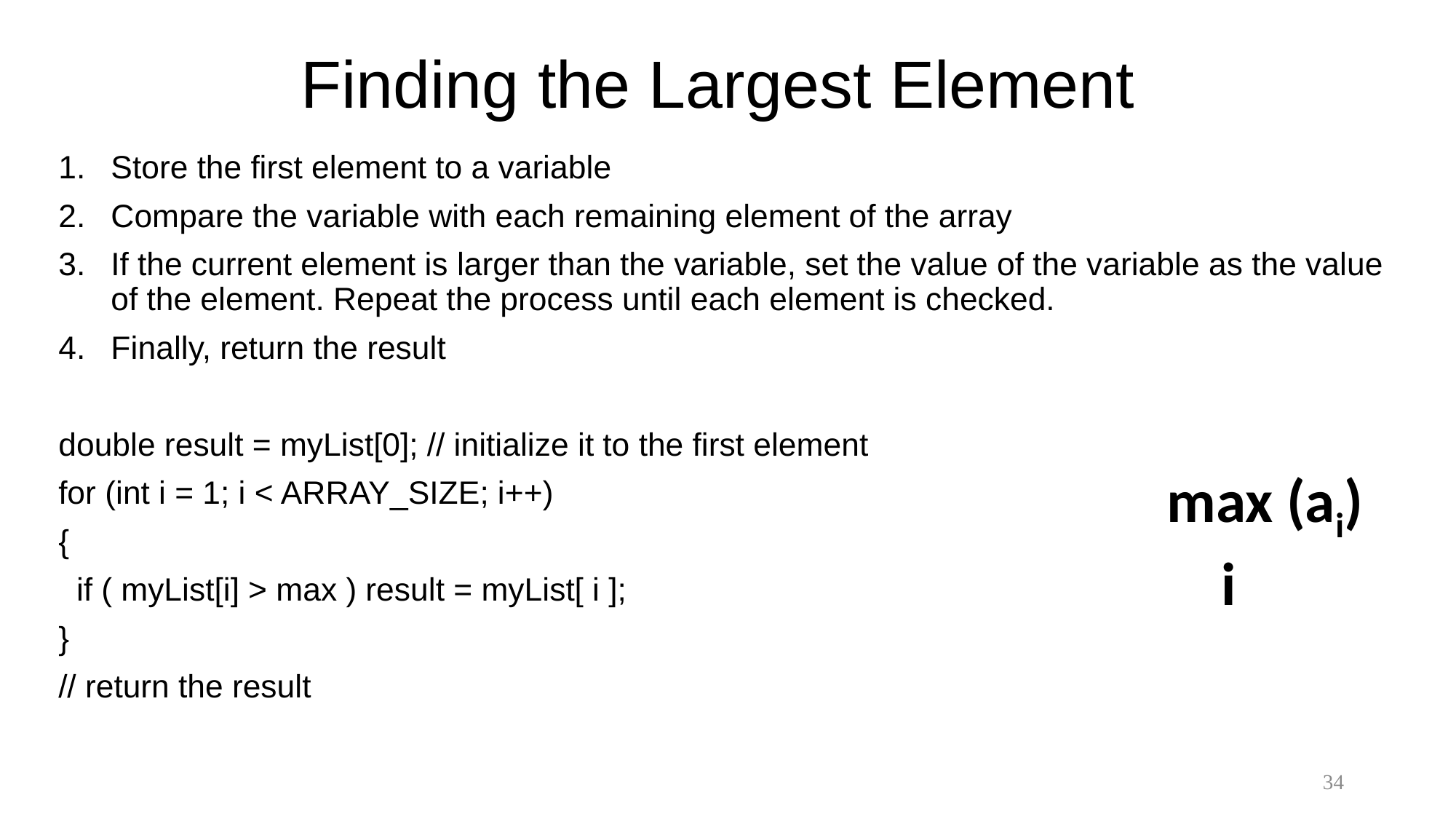

# Finding the Largest Element
Store the first element to a variable
Compare the variable with each remaining element of the array
If the current element is larger than the variable, set the value of the variable as the value of the element. Repeat the process until each element is checked.
Finally, return the result

double result = myList[0]; // initialize it to the first element
for (int i = 1; i < ARRAY_SIZE; i++)
{
  if ( myList[i] > max ) result = myList[ i ];
}
// return the result

max (ai)
    i
34